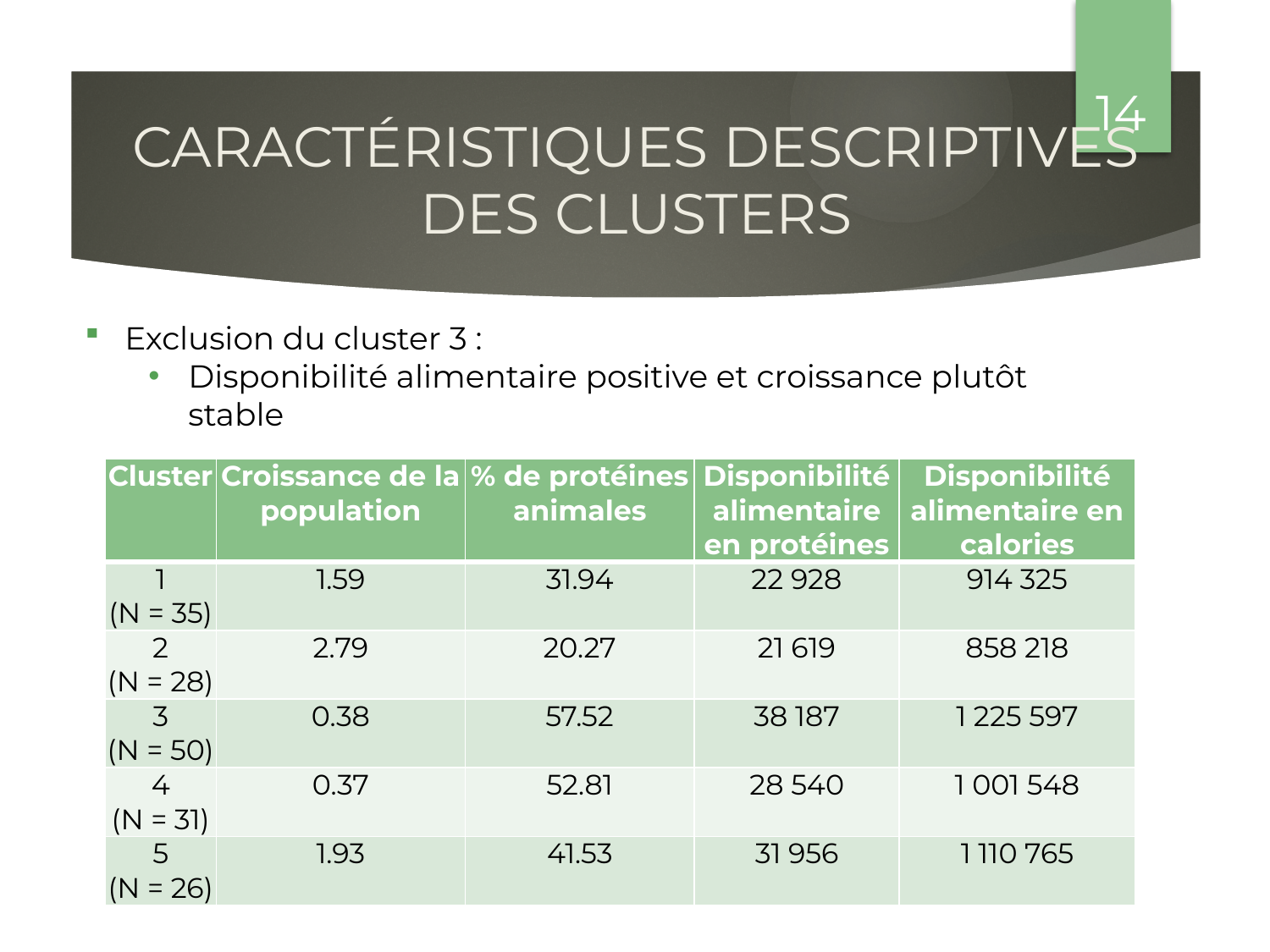

14
# Caractéristiques descriptives des clusters
Exclusion du cluster 3 :
Disponibilité alimentaire positive et croissance plutôt stable
| Cluster | Croissance de la population | % de protéines animales | Disponibilité alimentaire en protéines | Disponibilité alimentaire en calories |
| --- | --- | --- | --- | --- |
| 1 (N = 35) | 1.59 | 31.94 | 22 928 | 914 325 |
| 2 (N = 28) | 2.79 | 20.27 | 21 619 | 858 218 |
| 3 (N = 50) | 0.38 | 57.52 | 38 187 | 1 225 597 |
| 4 (N = 31) | 0.37 | 52.81 | 28 540 | 1 001 548 |
| 5 (N = 26) | 1.93 | 41.53 | 31 956 | 1 110 765 |